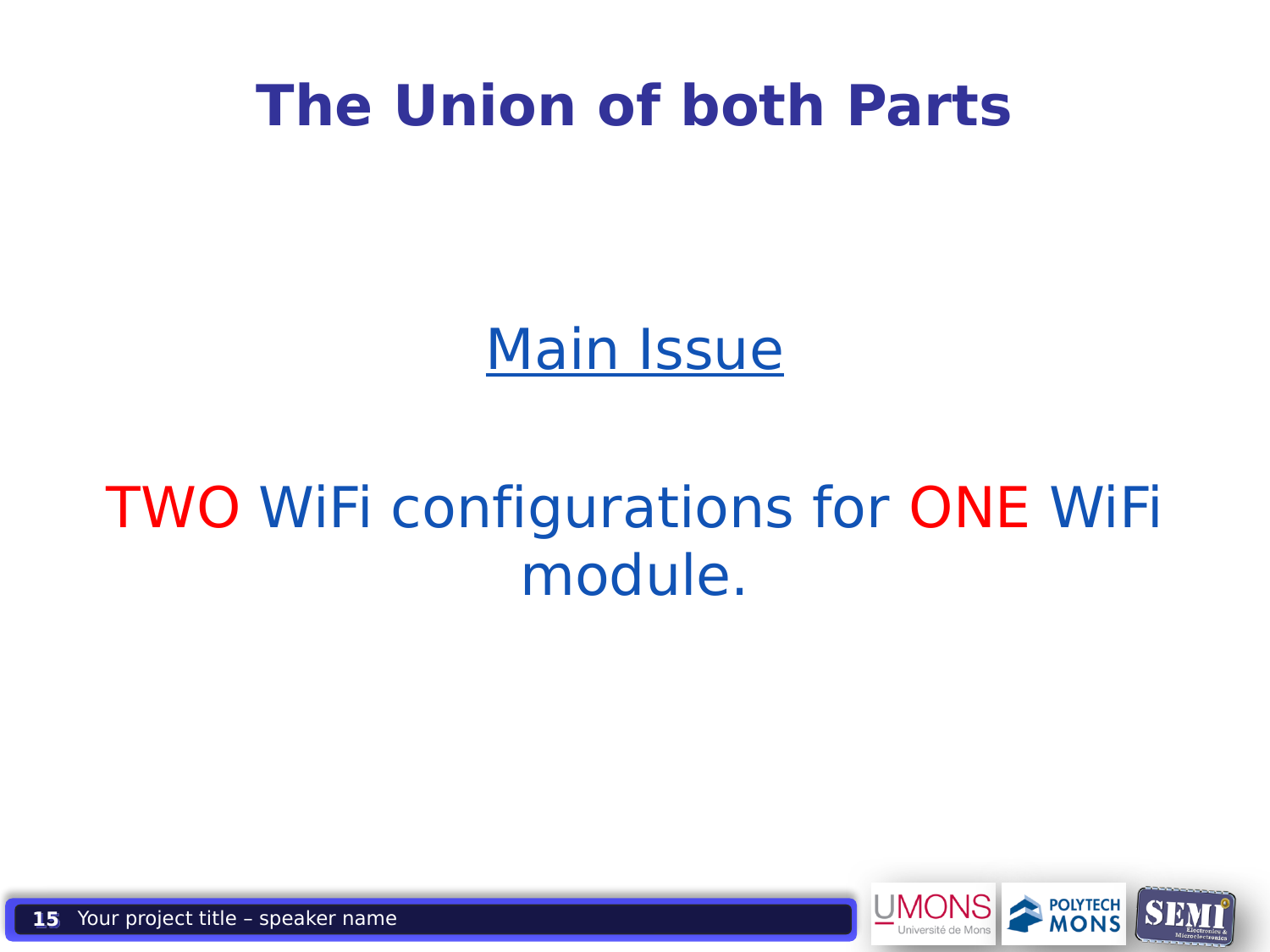

# The Union of both Parts
Main Issue

TWO WiFi configurations for ONE WiFi module.
15